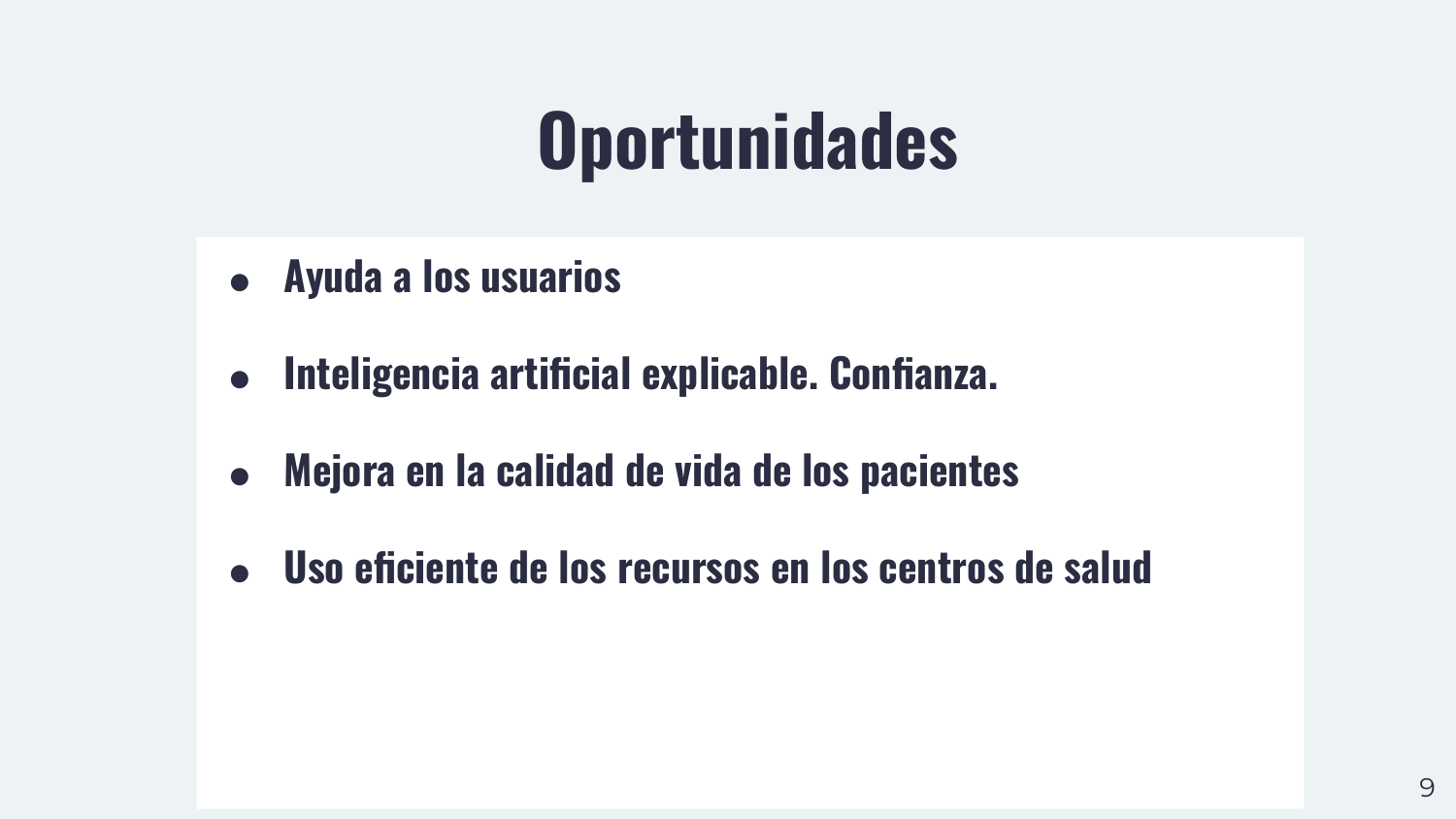

# Oportunidades
Ayuda a los usuarios

Inteligencia artificial explicable. Confianza.

Mejora en la calidad de vida de los pacientes

Uso eficiente de los recursos en los centros de salud

9